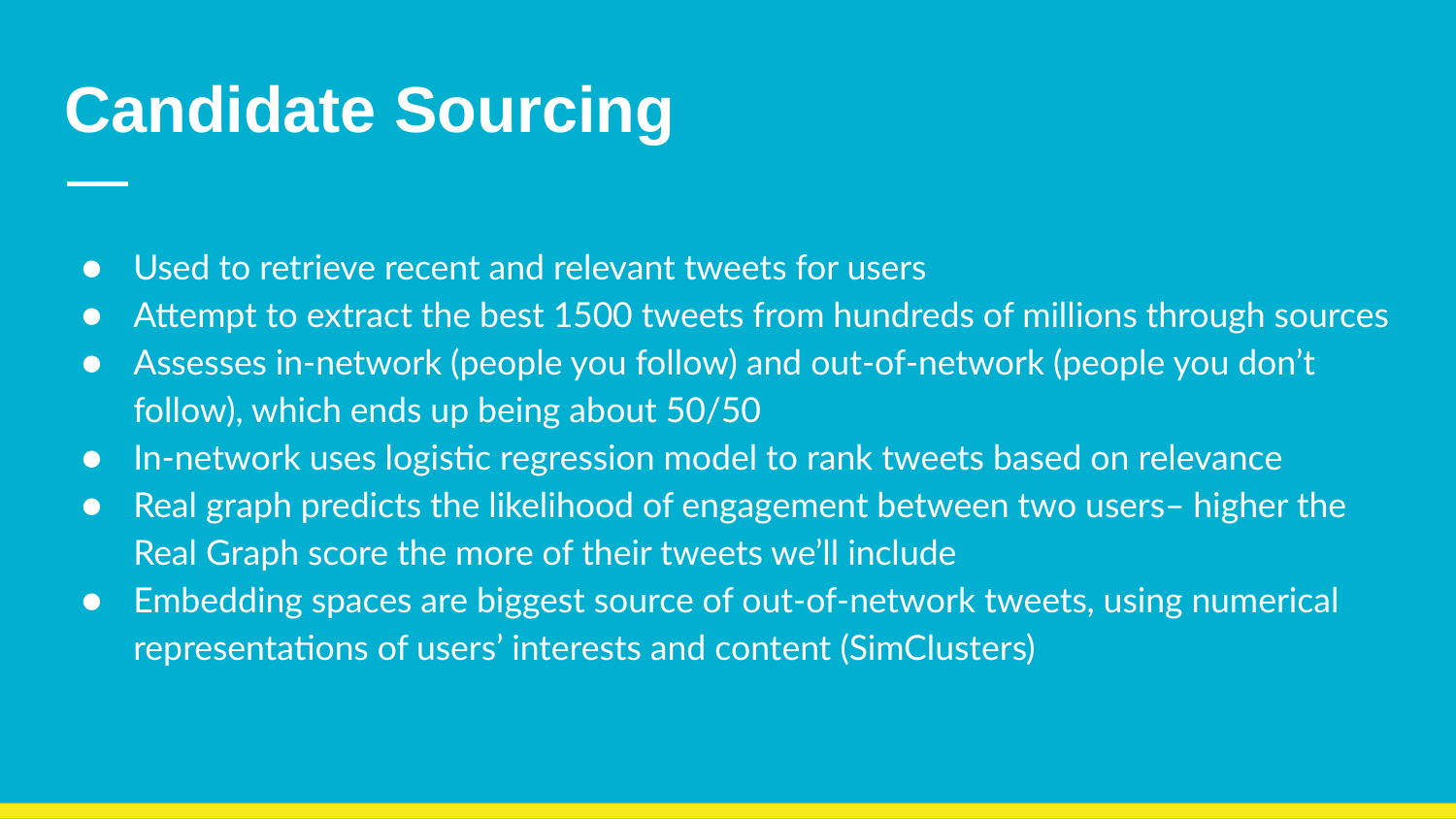

# Candidate Sourcing
Used to retrieve recent and relevant tweets for users
Attempt to extract the best 1500 tweets from hundreds of millions through sources
Assesses in-network (people you follow) and out-of-network (people you don’t follow), which ends up being about 50/50
In-network uses logistic regression model to rank tweets based on relevance
Real graph predicts the likelihood of engagement between two users– higher the Real Graph score the more of their tweets we’ll include
Embedding spaces are biggest source of out-of-network tweets, using numerical representations of users’ interests and content (SimClusters)